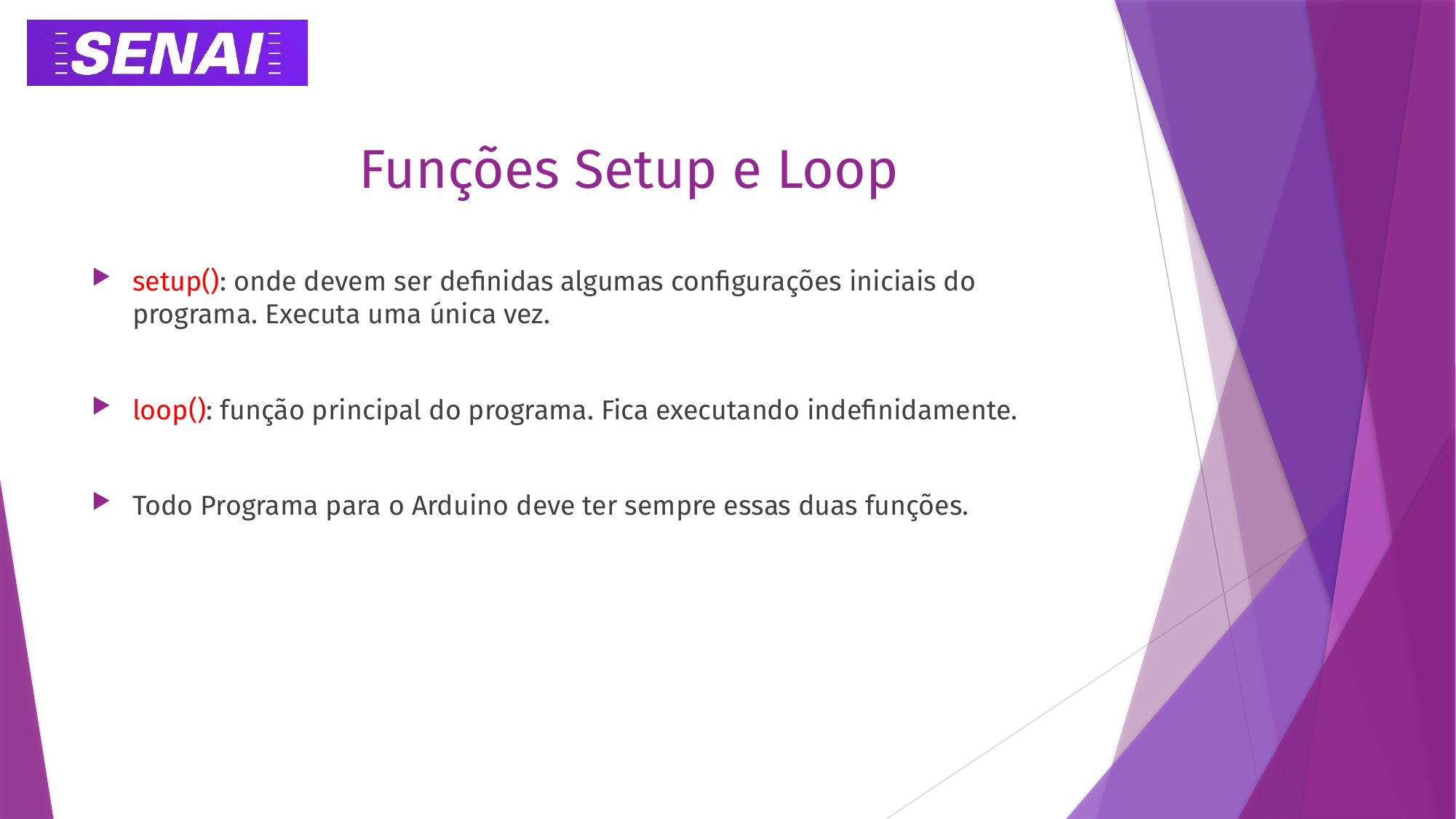

# Funções Setup e Loop
setup(): onde devem ser definidas algumas configurações iniciais do programa. Executa uma única vez.

loop(): função principal do programa. Fica executando indefinidamente.

Todo Programa para o Arduino deve ter sempre essas duas funções.